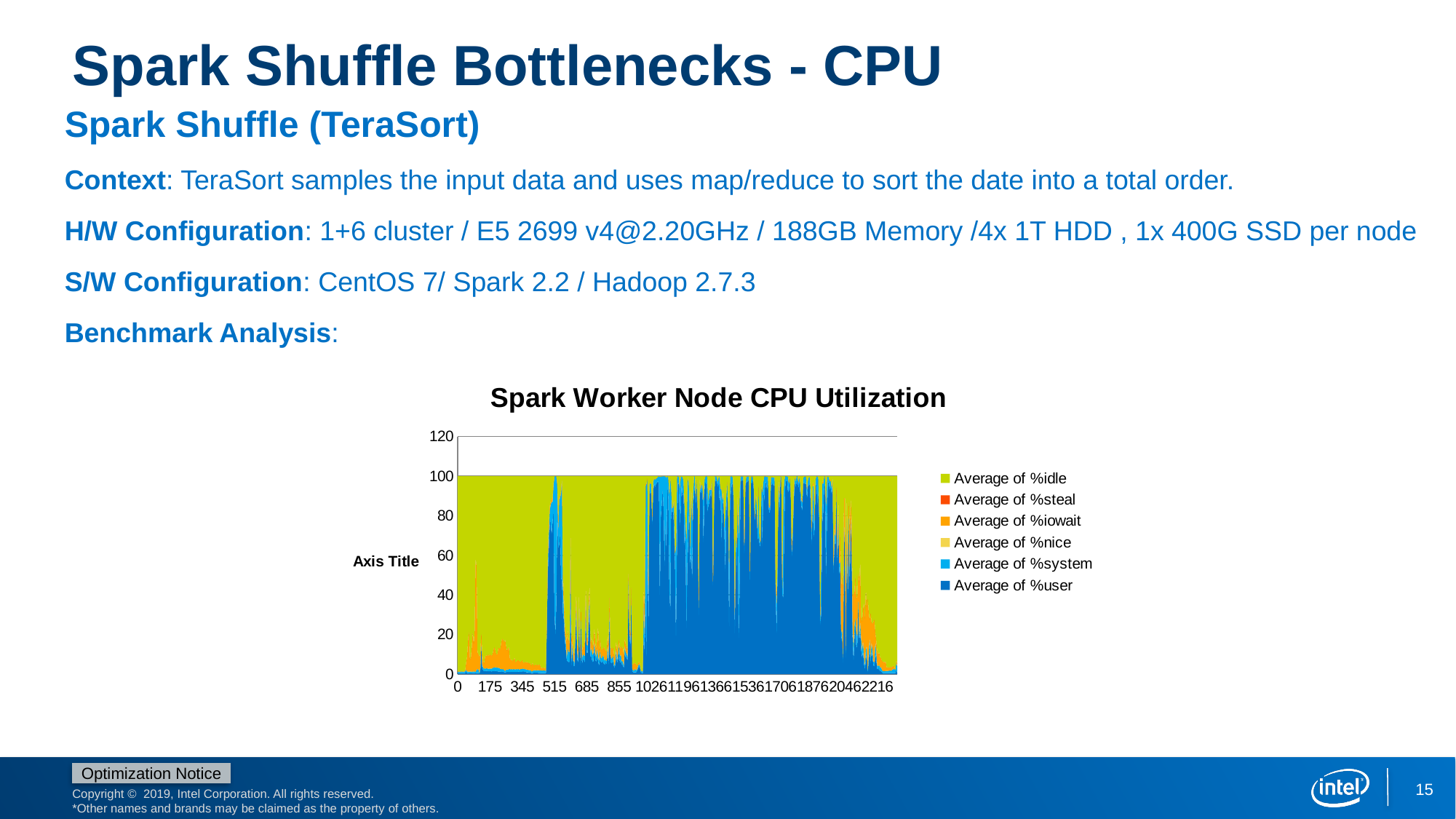

# Spark Shuffle Bottlenecks - CPU
Spark Shuffle (TeraSort)
Context: TeraSort samples the input data and uses map/reduce to sort the date into a total order.
H/W Configuration: 1+6 cluster / E5 2699 v4@2.20GHz / 188GB Memory /4x 1T HDD , 1x 400G SSD per node
S/W Configuration: CentOS 7/ Spark 2.2 / Hadoop 2.7.3
Benchmark Analysis:

### Chart: Spark Worker Node CPU Utilization

| Category | Average of %user | Average of %system | Average of %nice | Average of %iowait | Average of %steal | Average of %idle |
|---|---|---|---|---|---|---|
| 0 | 0.47 | 0.82 | 0.0 | 0.15 | 0.0 | 98.56 |
| 5 | 0.5 | 0.82 | 0.0 | 0.11 | 0.0 | 98.56 |
| 10 | 0.48 | 0.8 | 0.0 | 0.27 | 0.0 | 98.45 |
| 15 | 0.48 | 0.86 | 0.0 | 0.14 | 0.0 | 98.53 |
| 20 | 0.5 | 0.84 | 0.0 | 0.04 | 0.0 | 98.62 |
| 25 | 0.48 | 0.86 | 0.0 | 0.03 | 0.0 | 98.62 |
| 30 | 0.49 | 0.81 | 0.0 | 0.14 | 0.0 | 98.56 |
| 35 | 0.48 | 0.81 | 0.0 | 0.28 | 0.0 | 98.44 |
| 40 | 0.56 | 0.98 | 0.0 | 0.44 | 0.0 | 98.02 |
| 45 | 1.35 | 1.02 | 0.0 | 3.32 | 0.0 | 94.31 |
| 50 | 0.5 | 0.86 | 0.0 | 7.41 | 0.0 | 91.23 |
| 55 | 0.49 | 0.83 | 0.0 | 15.56 | 0.0 | 83.12 |
| 60 | 0.48 | 0.81 | 0.0 | 21.12 | 0.0 | 77.59 |
| 65 | 0.47 | 0.84 | 0.0 | 6.1 | 0.0 | 92.58 |
| 70 | 0.48 | 0.86 | 0.0 | 6.86 | 0.0 | 91.8 |
| 75 | 0.45 | 0.75 | 0.0 | 12.79 | 0.0 | 86.01 |
| 80 | 0.62 | 0.83 | 0.0 | 20.38 | 0.0 | 78.16 |
| 85 | 0.49 | 0.79 | 0.0 | 14.07 | 0.0 | 84.65 |
| 90 | 0.64 | 0.84 | 0.0 | 20.56 | 0.0 | 77.96 |
| 104 | 0.43 | 0.7250000000000001 | 0.0 | 57.82 | 0.0 | 41.019999999999996 |
| 105 | 0.53 | 1.8 | 0.0 | 52.19 | 0.0 | 45.48 |
| 110 | 0.53 | 2.02 | 0.0 | 8.46 | 0.0 | 88.99 |
| 116 | 0.48 | 1.89 | 0.0 | 7.72 | 0.0 | 89.92 |
| 120 | 0.23 | 0.46 | 0.0 | 8.07 | 0.0 | 91.25 |
| 125 | 2.19 | 1.81 | 0.0 | 6.57 | 0.0 | 89.43 |
| 130 | 13.88 | 2.34 | 0.0 | 5.84 | 0.0 | 77.95 |
| 135 | 3.33 | 1.6 | 0.0 | 5.0 | 0.0 | 90.08 |
| 140 | 1.86 | 1.37 | 0.0 | 3.37 | 0.0 | 93.39 |
| 145 | 1.6 | 1.31 | 0.0 | 2.58 | 0.0 | 94.5 |
| 150 | 1.48 | 1.29 | 0.0 | 6.16 | 0.0 | 91.08 |
| 155 | 1.65 | 1.29 | 0.0 | 6.5 | 0.0 | 90.56 |
| 160 | 1.72 | 1.29 | 0.0 | 6.21 | 0.0 | 90.78 |
| 165 | 1.45 | 1.27 | 0.0 | 7.33 | 0.0 | 89.95 |
| 170 | 1.45 | 1.31 | 0.0 | 6.31 | 0.0 | 90.93 |
| 175 | 1.48 | 1.37 | 0.0 | 7.51 | 0.0 | 89.65 |
| 180 | 1.45 | 1.34 | 0.0 | 6.78 | 0.0 | 90.42 |
| 185 | 1.38 | 1.4 | 0.0 | 6.55 | 0.0 | 90.67 |
| 190 | 1.48 | 1.72 | 0.0 | 7.2 | 0.0 | 89.61 |
| 195 | 1.56 | 1.85 | 0.0 | 9.29 | 0.0 | 87.29 |
| 200 | 1.42 | 1.9 | 0.0 | 10.46 | 0.0 | 86.22 |
| 205 | 1.65 | 1.97 | 0.0 | 7.89 | 0.0 | 88.48 |
| 210 | 1.41 | 1.87 | 0.0 | 6.69 | 0.0 | 90.03 |
| 215 | 1.42 | 1.87 | 0.0 | 6.97 | 0.0 | 89.74 |
| 220 | 1.33 | 1.9 | 0.0 | 10.0 | 0.0 | 86.77 |
| 225 | 1.39 | 1.85 | 0.0 | 10.07 | 0.0 | 86.69 |
| 230 | 1.22 | 1.47 | 0.0 | 9.79 | 0.0 | 87.52 |
| 235 | 1.21 | 1.36 | 0.0 | 13.6 | 0.0 | 83.83 |
| 240 | 1.14 | 1.36 | 0.0 | 15.6 | 0.0 | 81.89 |
| 245 | 1.26 | 1.39 | 0.0 | 14.58 | 0.0 | 82.78 |
| 250 | 1.02 | 1.25 | 0.0 | 13.92 | 0.0 | 83.81 |
| 255 | 0.85 | 0.72 | 0.0 | 16.07 | 0.0 | 82.36 |
| 260 | 1.04 | 1.28 | 0.0 | 12.23 | 0.0 | 85.45 |
| 265 | 1.09 | 1.28 | 0.0 | 9.51 | 0.0 | 88.12 |
| 270 | 1.03 | 1.25 | 0.0 | 10.75 | 0.0 | 86.97 |
| 275 | 1.13 | 1.46 | 0.0 | 11.14 | 0.0 | 86.28 |
| 280 | 1.04 | 1.57 | 0.0 | 5.42 | 0.0 | 91.96 |
| 285 | 1.09 | 1.37 | 0.0 | 4.79 | 0.0 | 92.75 |
| 290 | 1.15 | 1.47 | 0.0 | 4.63 | 0.0 | 92.75 |
| 295 | 1.07 | 1.39 | 0.0 | 4.35 | 0.0 | 93.18 |
| 300 | 1.13 | 1.43 | 0.0 | 4.45 | 0.0 | 92.99 |
| 305 | 1.07 | 1.43 | 0.0 | 5.91 | 0.0 | 91.59 |
| 310 | 1.07 | 1.38 | 0.0 | 3.42 | 0.0 | 94.13 |
| 315 | 1.14 | 1.48 | 0.0 | 4.0 | 0.0 | 93.37 |
| 320 | 1.05 | 1.36 | 0.0 | 4.49 | 0.0 | 93.11 |
| 325 | 1.34 | 1.39 | 0.0 | 4.4 | 0.0 | 92.87 |
| 330 | 1.04 | 1.28 | 0.0 | 4.29 | 0.0 | 93.38 |
| 335 | 1.15 | 1.4 | 0.0 | 3.55 | 0.0 | 93.9 |
| 340 | 1.19 | 1.52 | 0.0 | 3.89 | 0.0 | 93.41 |
| 345 | 1.16 | 1.47 | 0.0 | 4.47 | 0.0 | 92.9 |
| 350 | 1.6 | 1.46 | 0.0 | 3.23 | 0.0 | 93.71 |
| 355 | 1.2 | 1.35 | 0.0 | 3.02 | 0.0 | 94.43 |
| 360 | 1.19 | 1.42 | 0.0 | 3.92 | 0.0 | 93.48 |
| 365 | 1.03 | 1.42 | 0.0 | 3.46 | 0.0 | 94.09 |
| 370 | 0.92 | 1.39 | 0.0 | 3.8 | 0.0 | 93.89 |
| 375 | 0.91 | 1.36 | 0.0 | 3.76 | 0.0 | 93.96 |
| 380 | 0.79 | 1.29 | 0.0 | 3.28 | 0.0 | 94.64 |
| 385 | 0.77 | 1.36 | 0.0 | 3.65 | 0.0 | 94.22 |
| 390 | 0.7 | 1.32 | 0.0 | 3.03 | 0.0 | 94.95 |
| 395 | 0.56 | 0.79 | 0.0 | 2.88 | 0.0 | 95.77 |
| 400 | 0.56 | 1.01 | 0.0 | 4.37 | 0.0 | 94.06 |
| 405 | 0.72 | 1.31 | 0.0 | 2.39 | 0.0 | 95.58 |
| 410 | 0.7 | 1.28 | 0.0 | 2.43 | 0.0 | 95.59 |
| 415 | 0.72 | 1.26 | 0.0 | 3.2 | 0.0 | 94.82 |
| 420 | 0.69 | 1.25 | 0.0 | 2.44 | 0.0 | 95.62 |
| 425 | 0.69 | 1.29 | 0.0 | 2.85 | 0.0 | 95.17 |
| 430 | 0.67 | 1.41 | 0.0 | 2.45 | 0.0 | 95.47 |
| 435 | 0.62 | 1.31 | 0.0 | 3.01 | 0.0 | 95.06 |
| 440 | 0.57 | 1.39 | 0.0 | 2.66 | 0.0 | 95.37 |
| 445 | 0.53 | 1.38 | 0.0 | 1.32 | 0.0 | 96.77 |
| 450 | 0.5 | 1.29 | 0.0 | 1.37 | 0.0 | 96.83 |
| 455 | 0.52 | 1.36 | 0.0 | 1.4 | 0.0 | 96.72 |
| 460 | 0.53 | 1.39 | 0.0 | 1.22 | 0.0 | 96.86 |
| 465 | 0.5 | 1.34 | 0.0 | 1.39 | 0.0 | 96.76 |
| 470 | 0.51 | 1.21 | 0.0 | 1.12 | 0.0 | 97.16 |
| 475 | 22.61 | 3.35 | 0.0 | 2.73 | 0.0 | 71.31 |
| 480 | 50.49 | 6.1 | 0.0 | 3.31 | 0.0 | 40.11 |
| 485 | 62.47 | 8.0 | 0.0 | 4.12 | 0.0 | 25.41 |
| 490 | 74.57 | 8.04 | 0.0 | 2.02 | 0.0 | 15.37 |
| 495 | 78.22 | 7.33 | 0.0 | 1.63 | 0.0 | 12.82 |
| 500 | 70.61 | 16.34 | 0.0 | 1.66 | 0.0 | 11.4 |
| 505 | 76.27 | 10.75 | 0.0 | 1.85 | 0.0 | 11.13 |
| 510 | 83.19 | 12.32 | 0.0 | 1.05 | 0.0 | 3.45 |
| 515 | 31.49 | 68.3 | 0.0 | 0.02 | 0.0 | 0.19 |
| 520 | 20.11 | 79.89 | 0.0 | 0.0 | 0.0 | 0.0 |
| 525 | 35.38 | 64.62 | 0.0 | 0.0 | 0.0 | 0.0 |
| 530 | 81.47 | 14.33 | 0.0 | 1.06 | 0.0 | 3.15 |
| 535 | 63.6 | 10.02 | 0.0 | 3.12 | 0.0 | 23.26 |
| 540 | 65.16 | 22.71 | 0.0 | 1.37 | 0.0 | 10.77 |
| 545 | 72.17 | 16.99 | 0.0 | 1.05 | 0.0 | 9.79 |
| 550 | 48.86 | 42.87 | 0.0 | 0.68 | 0.0 | 7.59 |
| 555 | 46.94 | 53.03 | 0.0 | 0.0 | 0.0 | 0.03 |
| 560 | 30.59 | 13.63 | 0.0 | 5.83 | 0.0 | 49.95 |
| 565 | 27.16 | 6.0 | 0.0 | 6.5 | 0.0 | 60.33 |
| 570 | 16.65 | 3.44 | 0.0 | 4.8 | 0.0 | 75.1 |
| 575 | 12.57 | 3.37 | 0.0 | 5.11 | 0.0 | 78.94 |
| 580 | 7.08 | 1.77 | 0.0 | 7.33 | 0.0 | 83.82 |
| 585 | 6.46 | 6.8 | 0.0 | 9.94 | 0.0 | 76.81 |
| 590 | 6.1 | 5.23 | 0.0 | 5.85 | 0.0 | 82.82 |
| 595 | 6.22 | 5.03 | 0.0 | 5.44 | 0.0 | 83.3 |
| 600 | 35.62 | 34.38 | 0.0 | 4.78 | 0.0 | 25.21 |
| 605 | 4.31 | 3.3 | 0.0 | 9.2 | 0.0 | 83.19 |
| 610 | 13.53 | 3.16 | 0.0 | 3.97 | 0.0 | 79.33 |
| 615 | 4.07 | 3.13 | 0.0 | 4.55 | 0.0 | 88.25 |
| 620 | 4.13 | 1.72 | 0.0 | 3.55 | 0.0 | 90.6 |
| 625 | 17.66 | 2.39 | 0.0 | 3.89 | 0.0 | 76.06 |
| 630 | 31.77 | 5.41 | 0.0 | 5.33 | 0.0 | 57.49 |
| 635 | 7.49 | 3.67 | 0.0 | 4.68 | 0.0 | 84.17 |
| 640 | 5.91 | 2.19 | 0.0 | 3.87 | 0.0 | 88.04 |
| 645 | 31.42 | 5.08 | 0.0 | 5.49 | 0.0 | 58.01 |
| 650 | 4.41 | 2.46 | 0.0 | 3.44 | 0.0 | 89.7 |
| 655 | 27.27 | 4.72 | 0.0 | 4.15 | 0.0 | 63.85 |
| 660 | 5.15 | 2.97 | 0.0 | 3.33 | 0.0 | 88.56 |
| 665 | 7.46 | 2.79 | 0.0 | 4.15 | 0.0 | 85.6 |
| 670 | 7.31 | 2.18 | 0.0 | 4.14 | 0.0 | 86.38 |
| 675 | 5.95 | 3.37 | 0.0 | 7.81 | 0.0 | 82.88 |
| 680 | 32.83 | 8.47 | 0.0 | 5.23 | 0.0 | 53.47 |
| 685 | 10.66 | 4.37 | 0.0 | 3.37 | 0.0 | 81.6 |
| 690 | 10.88 | 3.51 | 0.0 | 3.83 | 0.0 | 81.79 |
| 695 | 23.01 | 7.14 | 0.0 | 4.72 | 0.0 | 65.13 |
| 700 | 35.54 | 4.95 | 0.0 | 5.0 | 0.0 | 54.51 |
| 705 | 8.94 | 2.46 | 0.0 | 3.8 | 0.0 | 84.8 |
| 710 | 8.68 | 4.81 | 0.0 | 5.54 | 0.0 | 80.98 |
| 715 | 6.18 | 3.6 | 0.0 | 4.65 | 0.0 | 85.56 |
| 720 | 6.52 | 4.11 | 0.0 | 4.35 | 0.0 | 85.03 |
| 725 | 13.96 | 2.31 | 0.0 | 7.57 | 0.0 | 76.16 |
| 730 | 7.37 | 3.94 | 0.0 | 4.59 | 0.0 | 84.11 |
| 735 | 6.26 | 2.38 | 0.0 | 4.19 | 0.0 | 87.17 |
| 740 | 8.91 | 4.51 | 0.0 | 4.26 | 0.0 | 82.32 |
| 745 | 6.64 | 2.42 | 0.0 | 15.22 | 0.0 | 75.71 |
| 750 | 4.28 | 2.8 | 0.0 | 4.61 | 0.0 | 88.31 |
| 755 | 7.86 | 4.59 | 0.0 | 6.46 | 0.0 | 81.1 |
| 760 | 6.06 | 1.88 | 0.0 | 4.97 | 0.0 | 87.09 |
| 765 | 5.89 | 2.52 | 0.0 | 3.77 | 0.0 | 87.82 |
| 770 | 6.71 | 2.8 | 0.0 | 3.5 | 0.0 | 86.99 |
| 775 | 5.34 | 3.33 | 0.0 | 5.29 | 0.0 | 86.04 |
| 780 | 4.84 | 1.92 | 0.0 | 5.78 | 0.0 | 87.46 |
| 785 | 6.01 | 1.93 | 0.0 | 3.98 | 0.0 | 88.09 |
| 790 | 5.0 | 1.58 | 0.0 | 4.68 | 0.0 | 88.75 |
| 795 | 11.81 | 3.0 | 0.0 | 5.1 | 0.0 | 80.08 |
| 800 | 4.87 | 3.39 | 0.0 | 5.95 | 0.0 | 85.79 |
| 805 | 28.31 | 5.75 | 0.0 | 7.41 | 0.0 | 58.53 |
| 810 | 6.5 | 3.33 | 0.0 | 4.3 | 0.0 | 85.87 |
| 815 | 5.51 | 2.24 | 0.0 | 4.85 | 0.0 | 87.4 |
| 820 | 5.94 | 2.52 | 0.0 | 4.69 | 0.0 | 86.85 |
| 825 | 5.85 | 3.57 | 0.0 | 3.76 | 0.0 | 86.82 |
| 830 | 3.13 | 1.37 | 0.0 | 4.15 | 0.0 | 91.34 |
| 835 | 4.47 | 1.54 | 0.0 | 3.87 | 0.0 | 90.11 |
| 840 | 9.75 | 3.25 | 0.0 | 3.91 | 0.0 | 83.09 |
| 845 | 5.76 | 1.52 | 0.0 | 3.73 | 0.0 | 88.99 |
| 850 | 7.56 | 2.82 | 0.0 | 3.43 | 0.0 | 86.19 |
| 855 | 11.12 | 3.54 | 0.0 | 3.67 | 0.0 | 81.67 |
| 860 | 5.67 | 3.53 | 0.0 | 3.32 | 0.0 | 87.48 |
| 865 | 6.42 | 3.64 | 0.0 | 4.3 | 0.0 | 85.63 |
| 870 | 5.0 | 1.5 | 0.0 | 6.32 | 0.0 | 87.17 |
| 875 | 4.55 | 2.06 | 0.0 | 7.31 | 0.0 | 86.08 |
| 880 | 3.2 | 1.39 | 0.0 | 4.73 | 0.0 | 90.68 |
| 885 | 11.25 | 3.29 | 0.0 | 3.97 | 0.0 | 81.49 |
| 890 | 8.51 | 2.75 | 0.0 | 3.83 | 0.0 | 84.91 |
| 895 | 8.28 | 2.08 | 0.0 | 3.54 | 0.0 | 86.11 |
| 900 | 6.89 | 1.91 | 0.0 | 3.48 | 0.0 | 87.73 |
| 905 | 48.34 | 5.1 | 0.0 | 3.56 | 0.0 | 43.01 |
| 910 | 19.32 | 1.96 | 0.0 | 4.03 | 0.0 | 74.69 |
| 915 | 13.66 | 3.25 | 0.0 | 2.31 | 0.0 | 80.78 |
| 920 | 38.55 | 5.72 | 0.0 | 3.62 | 0.0 | 52.11 |
| 925 | 1.69 | 1.18 | 0.0 | 2.01 | 0.0 | 95.12 |
| 930 | 0.87 | 1.05 | 0.0 | 3.24 | 0.0 | 94.84 |
| 935 | 0.91 | 1.03 | 0.0 | 3.43 | 0.0 | 94.64 |
| 940 | 0.9 | 2.02 | 0.0 | 2.96 | 0.0 | 94.12 |
| 945 | 0.89 | 1.06 | 0.0 | 2.77 | 0.0 | 95.28 |
| 950 | 1.53 | 0.89 | 0.0 | 2.14 | 0.0 | 95.45 |
| 955 | 3.02 | 1.03 | 0.0 | 1.18 | 0.0 | 94.78 |
| 960 | 3.83 | 1.34 | 0.0 | 1.23 | 0.0 | 93.6 |
| 965 | 3.36 | 1.3 | 0.0 | 0.84 | 0.0 | 94.5 |
| 970 | 1.0 | 1.07 | 0.0 | 0.01 | 0.0 | 97.92 |
| 975 | 0.51 | 0.97 | 0.0 | 0.01 | 0.0 | 98.51 |
| 980 | 0.5 | 0.98 | 0.0 | 0.28 | 0.0 | 98.24 |
| 985 | 20.68 | 17.31 | 0.0 | 6.64 | 0.0 | 55.37 |
| 990 | 11.27 | 9.3 | 0.0 | 12.43 | 0.0 | 66.99 |
| 995 | 41.83 | 53.19 | 0.0 | 1.11 | 0.0 | 3.87 |
| 1001 | 8.95 | 87.17 | 0.0 | 0.17 | 0.0 | 3.71 |
| 1006 | 66.75 | 32.95 | 0.0 | 0.02 | 0.0 | 0.28 |
| 1011 | 23.85 | 16.82 | 0.0 | 2.32 | 0.0 | 57.02 |
| 1016 | 92.37 | 3.14 | 0.0 | 0.37 | 0.0 | 4.11 |
| 1021 | 91.08 | 5.73 | 0.0 | 0.18 | 0.0 | 3.0 |
| 1026 | 91.82 | 3.95 | 0.0 | 0.78 | 0.0 | 3.44 |
| 1031 | 75.58 | 2.34 | 0.0 | 1.75 | 0.0 | 20.34 |
| 1036 | 92.19 | 4.86 | 0.0 | 0.68 | 0.0 | 2.28 |
| 1041 | 96.41 | 2.62 | 0.0 | 0.02 | 0.0 | 0.95 |
| 1046 | 94.42 | 3.67 | 0.0 | 0.07 | 0.0 | 1.85 |
| 1051 | 96.04 | 2.79 | 0.0 | 0.01 | 0.0 | 1.16 |
| 1056 | 96.65 | 2.38 | 0.0 | 0.04 | 0.0 | 0.93 |
| 1061 | 97.53 | 2.45 | 0.0 | 0.0 | 0.0 | 0.01 |
| 1066 | 95.79 | 3.99 | 0.0 | 0.01 | 0.0 | 0.22 |
| 1071 | 40.02 | 59.65 | 0.0 | 0.01 | 0.0 | 0.32 |
| 1076 | 78.97 | 20.83 | 0.0 | 0.0 | 0.0 | 0.2 |
| 1081 | 85.96 | 13.93 | 0.0 | 0.0 | 0.0 | 0.11 |
| 1086 | 93.97 | 5.99 | 0.0 | 0.0 | 0.0 | 0.04 |
| 1092 | 82.03 | 17.94 | 0.0 | 0.0 | 0.0 | 0.02 |
| 1096 | 54.78 | 45.22 | 0.0 | 0.0 | 0.0 | 0.0 |
| 1101 | 77.38 | 22.36 | 0.0 | 0.0 | 0.0 | 0.26 |
| 1106 | 62.76 | 36.57 | 0.0 | 0.0 | 0.0 | 0.67 |
| 1111 | 96.09 | 3.86 | 0.0 | 0.01 | 0.0 | 0.04 |
| 1116 | 87.87 | 11.22 | 0.0 | 0.0 | 0.0 | 0.91 |
| 1121 | 42.4 | 48.53 | 0.0 | 0.02 | 0.0 | 9.06 |
| 1126 | 32.21 | 67.72 | 0.0 | 0.0 | 0.0 | 0.07 |
| 1131 | 89.45 | 4.42 | 0.0 | 0.2 | 0.0 | 5.93 |
| 1136 | 81.54 | 2.13 | 0.0 | 0.04 | 0.0 | 16.29 |
| 1141 | 82.26 | 2.11 | 0.0 | 0.08 | 0.0 | 15.55 |
| 1146 | 73.79 | 14.98 | 0.0 | 0.36 | 0.0 | 10.87 |
| 1151 | 54.31 | 6.71 | 0.0 | 0.29 | 0.0 | 38.68 |
| 1156 | 19.42 | 44.72 | 0.0 | 0.7 | 0.0 | 35.16 |
| 1161 | 61.07 | 38.92 | 0.0 | 0.0 | 0.0 | 0.01 |
| 1166 | 97.01 | 2.94 | 0.0 | 0.0 | 0.0 | 0.05 |
| 1171 | 95.67 | 4.01 | 0.0 | 0.0 | 0.0 | 0.32 |
| 1176 | 75.13 | 18.92 | 0.0 | 0.09 | 0.0 | 5.86 |
| 1181 | 82.87 | 17.07 | 0.0 | 0.05 | 0.0 | 0.01 |
| 1186 | 95.8 | 3.84 | 0.0 | 0.0 | 0.0 | 0.35 |
| 1191 | 89.69 | 10.02 | 0.0 | 0.0 | 0.0 | 0.28 |
| 1196 | 92.3 | 5.36 | 0.0 | 0.01 | 0.0 | 2.33 |
| 1201 | 65.15 | 21.48 | 0.0 | 0.35 | 0.0 | 13.03 |
| 1206 | 70.33 | 7.03 | 0.0 | 0.71 | 0.0 | 21.93 |
| 1211 | 23.35 | 44.67 | 0.0 | 0.14 | 0.0 | 31.84 |
| 1216 | 55.76 | 40.83 | 0.0 | 0.12 | 0.0 | 3.29 |
| 1221 | 69.23 | 30.67 | 0.0 | 0.0 | 0.0 | 0.1 |
| 1226 | 88.62 | 3.31 | 0.0 | 0.5 | 0.0 | 7.56 |
| 1231 | 53.92 | 8.51 | 0.0 | 1.65 | 0.0 | 35.93 |
| 1236 | 61.87 | 34.11 | 0.0 | 0.55 | 0.0 | 3.47 |
| 1241 | 48.52 | 28.69 | 0.0 | 1.04 | 0.0 | 21.75 |
| 1246 | 85.08 | 6.57 | 0.0 | 0.11 | 0.0 | 8.24 |
| 1251 | 90.33 | 9.67 | 0.0 | 0.0 | 0.0 | 0.0 |
| 1256 | 96.73 | 3.07 | 0.0 | 0.0 | 0.0 | 0.2 |
| 1261 | 85.51 | 3.36 | 0.0 | 0.52 | 0.0 | 10.61 |
| 1266 | 98.02 | 1.83 | 0.0 | 0.0 | 0.0 | 0.15 |
| 1271 | 79.71 | 2.8 | 0.0 | 1.19 | 0.0 | 16.3 |
| 1276 | 29.95 | 3.49 | 0.0 | 3.5 | 0.0 | 63.06 |
| 1281 | 96.45 | 3.29 | 0.0 | 0.05 | 0.0 | 0.22 |
| 1286 | 91.09 | 2.04 | 0.0 | 0.55 | 0.0 | 6.32 |
| 1291 | 92.78 | 3.22 | 0.0 | 0.09 | 0.0 | 3.91 |
| 1296 | 91.96 | 2.76 | 0.0 | 0.44 | 0.0 | 4.84 |
| 1301 | 66.7 | 21.05 | 0.0 | 0.25 | 0.0 | 12.0 |
| 1306 | 93.08 | 5.19 | 0.0 | 0.27 | 0.0 | 1.46 |
| 1311 | 97.38 | 2.61 | 0.0 | 0.0 | 0.0 | 0.02 |
| 1316 | 95.93 | 4.0 | 0.0 | 0.0 | 0.0 | 0.07 |
| 1321 | 82.0 | 17.79 | 0.0 | 0.01 | 0.0 | 0.2 |
| 1326 | 84.78 | 2.82 | 0.0 | 0.41 | 0.0 | 11.98 |
| 1331 | 86.53 | 6.57 | 0.0 | 1.26 | 0.0 | 5.64 |
| 1336 | 91.22 | 1.95 | 0.0 | 0.23 | 0.0 | 6.61 |
| 1341 | 89.32 | 3.48 | 0.0 | 1.16 | 0.0 | 6.04 |
| 1346 | 98.14 | 1.86 | 0.0 | 0.0 | 0.0 | 0.01 |
| 1351 | 44.94 | 1.79 | 0.0 | 0.51 | 0.0 | 52.76 |
| 1356 | 82.48 | 3.57 | 0.0 | 0.81 | 0.0 | 13.15 |
| 1361 | 97.79 | 2.2 | 0.0 | 0.0 | 0.0 | 0.01 |
| 1366 | 97.27 | 2.7 | 0.0 | 0.0 | 0.0 | 0.02 |
| 1371 | 97.47 | 2.27 | 0.0 | 0.0 | 0.0 | 0.26 |
| 1376 | 94.41 | 2.83 | 0.0 | 0.07 | 0.0 | 2.68 |
| 1381 | 96.57 | 3.41 | 0.0 | 0.0 | 0.0 | 0.01 |
| 1386 | 86.98 | 12.34 | 0.0 | 0.07 | 0.0 | 0.6 |
| 1391 | 91.18 | 2.23 | 0.0 | 0.15 | 0.0 | 6.44 |
| 1396 | 66.95 | 26.51 | 0.0 | 0.62 | 0.0 | 5.93 |
| 1401 | 85.46 | 2.26 | 0.0 | 0.79 | 0.0 | 11.49 |
| 1406 | 87.98 | 4.01 | 0.0 | 0.33 | 0.0 | 7.68 |
| 1411 | 71.89 | 2.23 | 0.0 | 0.08 | 0.0 | 25.8 |
| 1416 | 51.73 | 30.17 | 0.0 | 0.04 | 0.0 | 18.05 |
| 1421 | 81.87 | 8.82 | 0.0 | 0.05 | 0.0 | 9.26 |
| 1426 | 92.1 | 6.13 | 0.0 | 0.05 | 0.0 | 1.73 |
| 1431 | 80.09 | 4.42 | 0.0 | 0.59 | 0.0 | 14.9 |
| 1436 | 24.14 | 31.56 | 0.0 | 0.94 | 0.0 | 43.35 |
| 1441 | 87.51 | 12.06 | 0.0 | 0.01 | 0.0 | 0.42 |
| 1446 | 92.37 | 7.62 | 0.0 | 0.0 | 0.0 | 0.01 |
| 1451 | 96.63 | 3.34 | 0.0 | 0.0 | 0.0 | 0.02 |
| 1456 | 95.35 | 3.89 | 0.0 | 0.06 | 0.0 | 0.7 |
| 1461 | 82.66 | 4.39 | 0.0 | 0.07 | 0.0 | 12.89 |
| 1466 | 20.62 | 9.28 | 0.0 | 1.57 | 0.0 | 68.53 |
| 1471 | 69.04 | 3.96 | 0.0 | 1.4 | 0.0 | 25.59 |
| 1476 | 51.47 | 12.44 | 0.0 | 2.02 | 0.0 | 34.07 |
| 1481 | 81.41 | 10.71 | 0.0 | 0.58 | 0.0 | 7.29 |
| 1486 | 18.34 | 50.38 | 0.0 | 3.06 | 0.0 | 28.22 |
| 1491 | 40.97 | 50.47 | 0.0 | 0.72 | 0.0 | 7.84 |
| 1496 | 97.37 | 2.58 | 0.0 | 0.01 | 0.0 | 0.04 |
| 1501 | 97.69 | 2.17 | 0.0 | 0.0 | 0.0 | 0.13 |
| 1506 | 98.04 | 1.95 | 0.0 | 0.0 | 0.0 | 0.0 |
| 1511 | 97.42 | 2.33 | 0.0 | 0.02 | 0.0 | 0.23 |
| 1516 | 61.03 | 3.91 | 0.0 | 1.11 | 0.0 | 33.94 |
| 1521 | 92.12 | 3.08 | 0.0 | 0.05 | 0.0 | 4.74 |
| 1526 | 97.83 | 2.09 | 0.0 | 0.0 | 0.0 | 0.08 |
| 1531 | 96.78 | 2.91 | 0.0 | 0.04 | 0.0 | 0.28 |
| 1536 | 97.96 | 2.04 | 0.0 | 0.0 | 0.0 | 0.0 |
| 1541 | 97.29 | 2.39 | 0.0 | 0.01 | 0.0 | 0.31 |
| 1546 | 47.65 | 4.18 | 0.0 | 0.46 | 0.0 | 47.71 |
| 1551 | 96.86 | 3.09 | 0.0 | 0.01 | 0.0 | 0.04 |
| 1556 | 96.33 | 3.45 | 0.0 | 0.01 | 0.0 | 0.21 |
| 1561 | 97.94 | 2.06 | 0.0 | 0.0 | 0.0 | 0.0 |
| 1566 | 92.93 | 2.43 | 0.0 | 0.79 | 0.0 | 3.85 |
| 1571 | 77.47 | 1.27 | 0.0 | 0.1 | 0.0 | 21.16 |
| 1576 | 82.11 | 9.45 | 0.0 | 1.15 | 0.0 | 7.29 |
| 1581 | 84.15 | 2.35 | 0.0 | 0.3 | 0.0 | 13.2 |
| 1586 | 68.14 | 5.36 | 0.0 | 0.23 | 0.0 | 26.27 |
| 1591 | 69.04 | 30.77 | 0.0 | 0.0 | 0.0 | 0.18 |
| 1596 | 66.08 | 3.55 | 0.0 | 0.49 | 0.0 | 29.89 |
| 1601 | 64.05 | 2.53 | 0.0 | 0.07 | 0.0 | 33.35 |
| 1606 | 92.16 | 4.55 | 0.0 | 0.05 | 0.0 | 3.24 |
| 1611 | 64.75 | 27.05 | 0.0 | 0.23 | 0.0 | 7.96 |
| 1616 | 94.77 | 2.33 | 0.0 | 0.07 | 0.0 | 2.83 |
| 1621 | 87.04 | 12.92 | 0.0 | 0.0 | 0.0 | 0.05 |
| 1626 | 97.35 | 2.64 | 0.0 | 0.0 | 0.0 | 0.01 |
| 1631 | 96.5 | 3.24 | 0.0 | 0.0 | 0.0 | 0.25 |
| 1636 | 93.03 | 6.62 | 0.0 | 0.0 | 0.0 | 0.34 |
| 1641 | 97.62 | 2.07 | 0.0 | 0.01 | 0.0 | 0.31 |
| 1646 | 81.78 | 2.52 | 0.0 | 0.76 | 0.0 | 14.94 |
| 1651 | 81.78 | 2.19 | 0.0 | 1.58 | 0.0 | 14.44 |
| 1656 | 94.39 | 4.75 | 0.0 | 0.02 | 0.0 | 0.84 |
| 1661 | 96.16 | 3.49 | 0.0 | 0.04 | 0.0 | 0.31 |
| 1666 | 96.26 | 3.11 | 0.0 | 0.02 | 0.0 | 0.61 |
| 1671 | 94.91 | 4.34 | 0.0 | 0.02 | 0.0 | 0.73 |
| 1676 | 97.15 | 2.23 | 0.0 | 0.02 | 0.0 | 0.6 |
| 1681 | 41.68 | 3.3 | 0.0 | 2.5 | 0.0 | 52.53 |
| 1686 | 20.97 | 14.77 | 0.0 | 4.37 | 0.0 | 59.88 |
| 1691 | 52.94 | 7.45 | 0.0 | 3.13 | 0.0 | 36.48 |
| 1696 | 95.64 | 3.53 | 0.0 | 0.06 | 0.0 | 0.78 |
| 1701 | 82.04 | 6.94 | 0.0 | 2.19 | 0.0 | 8.83 |
| 1706 | 97.45 | 2.54 | 0.0 | 0.0 | 0.0 | 0.02 |
| 1711 | 96.88 | 2.66 | 0.0 | 0.05 | 0.0 | 0.4 |
| 1716 | 40.26 | 3.05 | 0.0 | 1.4 | 0.0 | 55.29 |
| 1721 | 38.47 | 52.02 | 0.0 | 0.88 | 0.0 | 8.63 |
| 1726 | 74.9 | 22.69 | 0.0 | 0.14 | 0.0 | 2.27 |
| 1731 | 94.32 | 5.68 | 0.0 | 0.0 | 0.0 | 0.0 |
| 1736 | 97.82 | 2.17 | 0.0 | 0.0 | 0.0 | 0.01 |
| 1741 | 97.91 | 1.94 | 0.0 | 0.0 | 0.0 | 0.15 |
| 1746 | 91.91 | 7.73 | 0.0 | 0.04 | 0.0 | 0.31 |
| 1751 | 92.68 | 3.7 | 0.0 | 0.02 | 0.0 | 3.59 |
| 1756 | 97.72 | 2.17 | 0.0 | 0.01 | 0.0 | 0.1 |
| 1761 | 88.6 | 2.75 | 0.0 | 0.05 | 0.0 | 8.6 |
| 1766 | 59.42 | 2.48 | 0.0 | 3.32 | 0.0 | 34.78 |
| 1771 | 69.12 | 4.7 | 0.0 | 0.58 | 0.0 | 25.61 |
| 1776 | 85.92 | 3.93 | 0.0 | 3.05 | 0.0 | 7.09 |
| 1781 | 97.58 | 2.42 | 0.0 | 0.0 | 0.0 | 0.0 |
| 1786 | 94.39 | 3.04 | 0.0 | 0.68 | 0.0 | 1.9 |
| 1791 | 96.81 | 3.18 | 0.0 | 0.0 | 0.0 | 0.01 |
| 1796 | 97.86 | 2.13 | 0.0 | 0.0 | 0.0 | 0.01 |
| 1801 | 93.95 | 2.88 | 0.0 | 0.38 | 0.0 | 2.78 |
| 1806 | 97.19 | 2.62 | 0.0 | 0.01 | 0.0 | 0.18 |
| 1811 | 91.22 | 5.2 | 0.0 | 0.39 | 0.0 | 3.19 |
| 1816 | 85.05 | 3.23 | 0.0 | 1.52 | 0.0 | 10.21 |
| 1821 | 82.65 | 4.06 | 0.0 | 0.97 | 0.0 | 12.33 |
| 1826 | 96.32 | 2.85 | 0.0 | 0.08 | 0.0 | 0.75 |
| 1831 | 96.64 | 3.03 | 0.0 | 0.02 | 0.0 | 0.31 |
| 1836 | 96.13 | 3.73 | 0.0 | 0.01 | 0.0 | 0.13 |
| 1841 | 96.07 | 3.66 | 0.0 | 0.05 | 0.0 | 0.22 |
| 1846 | 88.81 | 4.0 | 0.0 | 1.11 | 0.0 | 6.08 |
| 1851 | 95.24 | 2.97 | 0.0 | 0.33 | 0.0 | 1.46 |
| 1856 | 95.4 | 4.14 | 0.0 | 0.04 | 0.0 | 0.41 |
| 1861 | 96.0 | 3.56 | 0.0 | 0.07 | 0.0 | 0.38 |
| 1866 | 84.67 | 7.17 | 0.0 | 1.65 | 0.0 | 6.51 |
| 1871 | 65.56 | 6.24 | 0.0 | 2.84 | 0.0 | 25.36 |
| 1876 | 88.76 | 6.31 | 0.0 | 1.46 | 0.0 | 3.48 |
| 1881 | 69.29 | 25.58 | 0.0 | 1.51 | 0.0 | 3.62 |
| 1886 | 73.47 | 3.99 | 0.0 | 2.85 | 0.0 | 19.69 |
| 1891 | 94.99 | 3.33 | 0.0 | 0.37 | 0.0 | 1.31 |
| 1896 | 96.23 | 3.74 | 0.0 | 0.01 | 0.0 | 0.02 |
| 1901 | 85.33 | 14.54 | 0.0 | 0.01 | 0.0 | 0.12 |
| 1906 | 92.32 | 6.77 | 0.0 | 0.1 | 0.0 | 0.81 |
| 1911 | 76.26 | 5.09 | 0.0 | 0.84 | 0.0 | 17.82 |
| 1916 | 24.82 | 2.84 | 0.0 | 2.14 | 0.0 | 70.19 |
| 1921 | 30.96 | 32.67 | 0.0 | 5.69 | 0.0 | 30.67 |
| 1926 | 76.21 | 20.07 | 0.0 | 1.43 | 0.0 | 2.29 |
| 1931 | 81.28 | 14.9 | 0.0 | 0.54 | 0.0 | 3.29 |
| 1936 | 93.44 | 6.45 | 0.0 | 0.01 | 0.0 | 0.1 |
| 1941 | 96.47 | 3.52 | 0.0 | 0.01 | 0.0 | 0.01 |
| 1946 | 48.81 | 36.25 | 0.0 | 1.96 | 0.0 | 12.97 |
| 1951 | 76.7 | 22.6 | 0.0 | 0.08 | 0.0 | 0.62 |
| 1956 | 97.05 | 2.85 | 0.0 | 0.01 | 0.0 | 0.09 |
| 1961 | 96.68 | 2.74 | 0.0 | 0.09 | 0.0 | 0.48 |
| 1966 | 93.04 | 4.29 | 0.0 | 0.28 | 0.0 | 2.39 |
| 1971 | 94.37 | 3.15 | 0.0 | 0.73 | 0.0 | 1.76 |
| 1976 | 90.96 | 3.17 | 0.0 | 0.59 | 0.0 | 5.28 |
| 1981 | 97.53 | 2.44 | 0.0 | 0.0 | 0.0 | 0.03 |
| 1986 | 51.09 | 3.75 | 0.0 | 4.26 | 0.0 | 40.9 |
| 1991 | 67.01 | 5.16 | 0.0 | 3.03 | 0.0 | 24.8 |
| 1996 | 64.92 | 4.47 | 0.0 | 6.44 | 0.0 | 24.17 |
| 2001 | 94.24 | 3.96 | 0.0 | 0.6 | 0.0 | 1.2 |
| 2006 | 55.39 | 4.39 | 0.0 | 6.98 | 0.0 | 33.24 |
| 2011 | 78.81 | 5.48 | 0.0 | 3.89 | 0.0 | 11.83 |
| 2016 | 50.73 | 5.1 | 0.0 | 6.7 | 0.0 | 37.47 |
| 2023 | 52.67 | 4.22 | 0.0 | 16.11 | 0.0 | 26.99 |
| 2026 | 16.28 | 4.64 | 0.0 | 23.16 | 0.0 | 55.92 |
| 2031 | 21.38 | 1.82 | 0.0 | 28.21 | 0.0 | 48.59 |
| 2036 | 5.79 | 2.6 | 0.0 | 33.85 | 0.0 | 57.75 |
| 2041 | 73.81 | 3.07 | 0.0 | 12.09 | 0.0 | 11.04 |
| 2046 | 62.06 | 2.47 | 0.0 | 24.18 | 0.0 | 11.29 |
| 2051 | 8.51 | 3.47 | 0.0 | 28.06 | 0.0 | 59.96 |
| 2056 | 78.86 | 3.8 | 0.0 | 7.87 | 0.0 | 9.48 |
| 2061 | 37.93 | 5.21 | 0.0 | 11.59 | 0.0 | 45.27 |
| 2066 | 80.36 | 5.22 | 0.0 | 5.01 | 0.0 | 9.41 |
| 2071 | 44.55 | 8.16 | 0.0 | 20.59 | 0.0 | 26.7 |
| 2076 | 78.06 | 2.43 | 0.0 | 8.55 | 0.0 | 10.96 |
| 2081 | 63.5 | 1.53 | 0.0 | 14.16 | 0.0 | 20.81 |
| 2086 | 18.93 | 6.11 | 0.0 | 14.49 | 0.0 | 60.48 |
| 2091 | 7.22 | 6.63 | 0.0 | 26.52 | 0.0 | 59.62 |
| 2096 | 18.27 | 6.76 | 0.0 | 16.59 | 0.0 | 58.38 |
| 2101 | 26.13 | 2.91 | 0.0 | 21.73 | 0.0 | 49.23 |
| 2106 | 13.14 | 7.41 | 0.0 | 17.52 | 0.0 | 61.93 |
| 2111 | 15.01 | 4.33 | 0.0 | 20.25 | 0.0 | 60.41 |
| 2116 | 35.04 | 5.47 | 0.0 | 11.28 | 0.0 | 48.21 |
| 2124 | 16.62 | 2.62 | 0.0 | 26.8 | 0.0 | 53.97 |
| 2126 | 22.67 | 4.2 | 0.0 | 30.26 | 0.0 | 42.87 |
| 2131 | 12.41 | 5.68 | 0.0 | 10.79 | 0.0 | 71.12 |
| 2136 | 8.34 | 4.1 | 0.0 | 14.15 | 0.0 | 73.4 |
| 2141 | 11.64 | 5.39 | 0.0 | 15.61 | 0.0 | 67.36 |
| 2146 | 5.19 | 4.2 | 0.0 | 27.22 | 0.0 | 63.4 |
| 2151 | 2.7 | 2.06 | 0.0 | 23.19 | 0.0 | 72.05 |
| 2156 | 7.13 | 5.3 | 0.0 | 30.82 | 0.0 | 56.75 |
| 2161 | 10.47 | 3.78 | 0.0 | 19.53 | 0.0 | 66.22 |
| 2166 | 0.9 | 1.07 | 0.0 | 36.96 | 0.0 | 61.07 |
| 2171 | 7.03 | 3.77 | 0.0 | 20.43 | 0.0 | 68.77 |
| 2176 | 13.08 | 5.68 | 0.0 | 8.66 | 0.0 | 72.58 |
| 2181 | 5.59 | 2.95 | 0.0 | 22.89 | 0.0 | 68.56 |
| 2186 | 11.69 | 4.39 | 0.0 | 10.11 | 0.0 | 73.82 |
| 2191 | 8.43 | 4.2 | 0.0 | 12.84 | 0.0 | 74.53 |
| 2196 | 4.39 | 1.91 | 0.0 | 20.3 | 0.0 | 73.41 |
| 2201 | 4.09 | 2.0 | 0.0 | 21.62 | 0.0 | 72.29 |
| 2206 | 10.25 | 6.11 | 0.0 | 4.98 | 0.0 | 78.66 |
| 2211 | 7.17 | 4.41 | 0.0 | 5.06 | 0.0 | 83.36 |
| 2216 | 2.57 | 1.73 | 0.0 | 7.4 | 0.0 | 88.3 |
| 2221 | 2.63 | 1.54 | 0.0 | 5.87 | 0.0 | 89.96 |
| 2226 | 2.37 | 2.33 | 0.0 | 6.56 | 0.0 | 88.74 |
| 2231 | 1.59 | 1.74 | 0.0 | 5.23 | 0.0 | 91.44 |
| 2236 | 1.49 | 2.2 | 0.0 | 4.37 | 0.0 | 91.94 |
| 2241 | 0.94 | 1.24 | 0.0 | 4.5 | 0.0 | 93.32 |
| 2246 | 0.5 | 1.02 | 0.0 | 4.7 | 0.0 | 93.79 |
| 2251 | 0.5 | 1.02 | 0.0 | 4.61 | 0.0 | 93.87 |
| 2256 | 0.5 | 1.06 | 0.0 | 4.62 | 0.0 | 93.82 |
| 2261 | 0.49 | 1.14 | 0.0 | 4.52 | 0.0 | 93.85 |
| 2266 | 0.52 | 1.13 | 0.0 | 1.45 | 0.0 | 96.9 |
| 2271 | 0.52 | 1.12 | 0.0 | 2.13 | 0.0 | 96.23 |
| 2276 | 0.5 | 1.26 | 0.0 | 1.35 | 0.0 | 96.88 |
| 2281 | 0.51 | 1.31 | 0.0 | 1.62 | 0.0 | 96.56 |
| 2286 | 0.49 | 1.31 | 0.0 | 1.84 | 0.0 | 96.37 |
| 2291 | 0.49 | 1.27 | 0.0 | 1.7 | 0.0 | 96.54 |
| 2296 | 0.48 | 2.02 | 0.0 | 1.4 | 0.0 | 96.09 |
| 2301 | 0.5 | 1.96 | 0.0 | 1.86 | 0.0 | 95.68 |
| 2306 | 0.52 | 2.34 | 0.0 | 1.05 | 0.0 | 96.09 |
| 2311 | 0.52 | 1.57 | 0.0 | 0.01 | 0.0 | 97.91 |
| 2316 | 2.3 | 3.87 | 0.0 | 0.96 | 0.0 | 92.86 |
| 2321 | 0.52 | 3.4 | 0.0 | 1.39 | 0.0 | 94.69 |
15